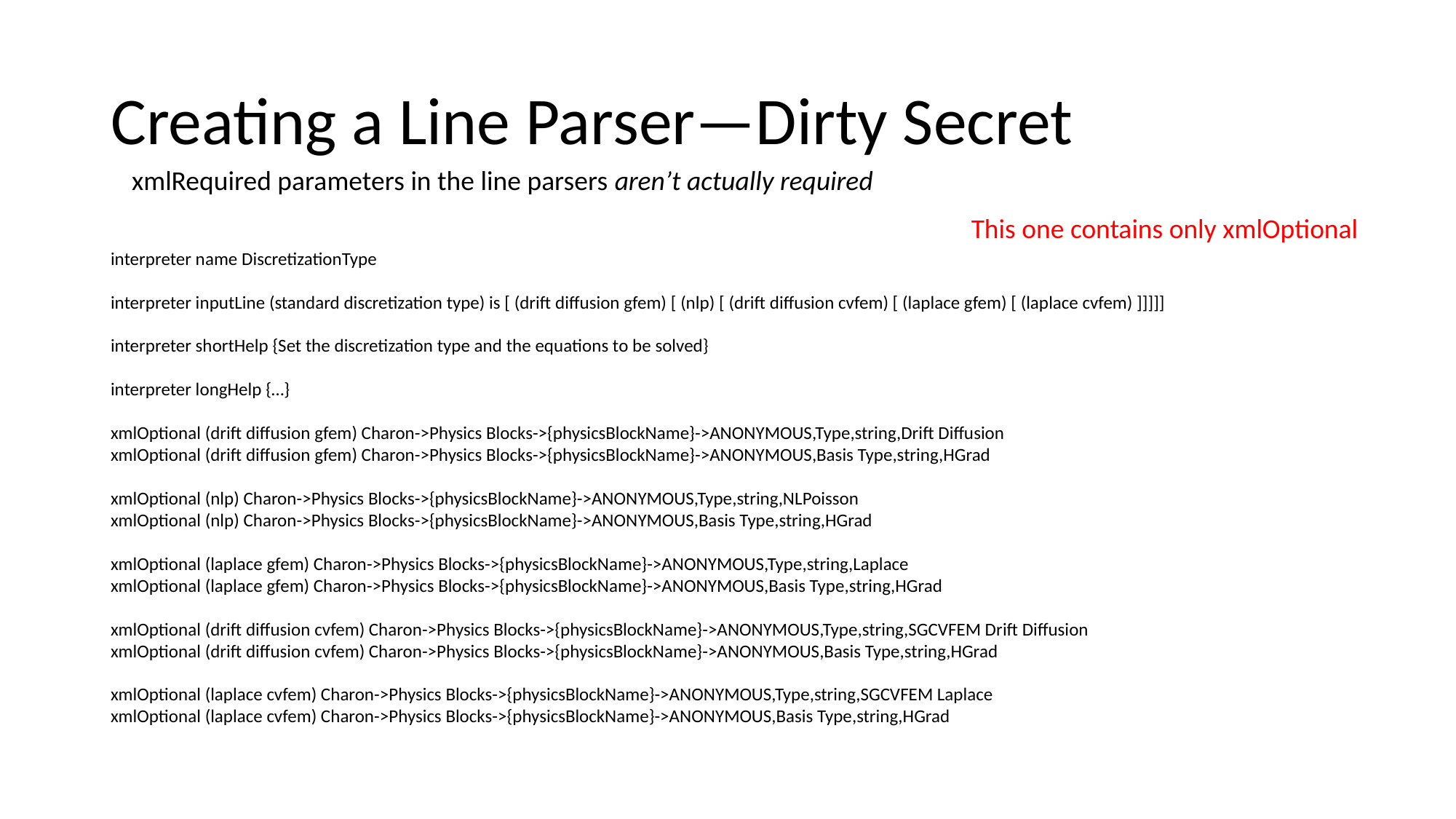

# Creating a Line Parser—Dirty Secret
xmlRequired parameters in the line parsers aren’t actually required
This one contains only xmlOptional
interpreter name DiscretizationType

interpreter inputLine (standard discretization type) is [ (drift diffusion gfem) [ (nlp) [ (drift diffusion cvfem) [ (laplace gfem) [ (laplace cvfem) ]]]]]

interpreter shortHelp {Set the discretization type and the equations to be solved}

interpreter longHelp {…}

xmlOptional (drift diffusion gfem) Charon->Physics Blocks->{physicsBlockName}->ANONYMOUS,Type,string,Drift Diffusion
xmlOptional (drift diffusion gfem) Charon->Physics Blocks->{physicsBlockName}->ANONYMOUS,Basis Type,string,HGrad

xmlOptional (nlp) Charon->Physics Blocks->{physicsBlockName}->ANONYMOUS,Type,string,NLPoisson
xmlOptional (nlp) Charon->Physics Blocks->{physicsBlockName}->ANONYMOUS,Basis Type,string,HGrad

xmlOptional (laplace gfem) Charon->Physics Blocks->{physicsBlockName}->ANONYMOUS,Type,string,Laplace
xmlOptional (laplace gfem) Charon->Physics Blocks->{physicsBlockName}->ANONYMOUS,Basis Type,string,HGrad

xmlOptional (drift diffusion cvfem) Charon->Physics Blocks->{physicsBlockName}->ANONYMOUS,Type,string,SGCVFEM Drift Diffusion
xmlOptional (drift diffusion cvfem) Charon->Physics Blocks->{physicsBlockName}->ANONYMOUS,Basis Type,string,HGrad

xmlOptional (laplace cvfem) Charon->Physics Blocks->{physicsBlockName}->ANONYMOUS,Type,string,SGCVFEM Laplace
xmlOptional (laplace cvfem) Charon->Physics Blocks->{physicsBlockName}->ANONYMOUS,Basis Type,string,HGrad